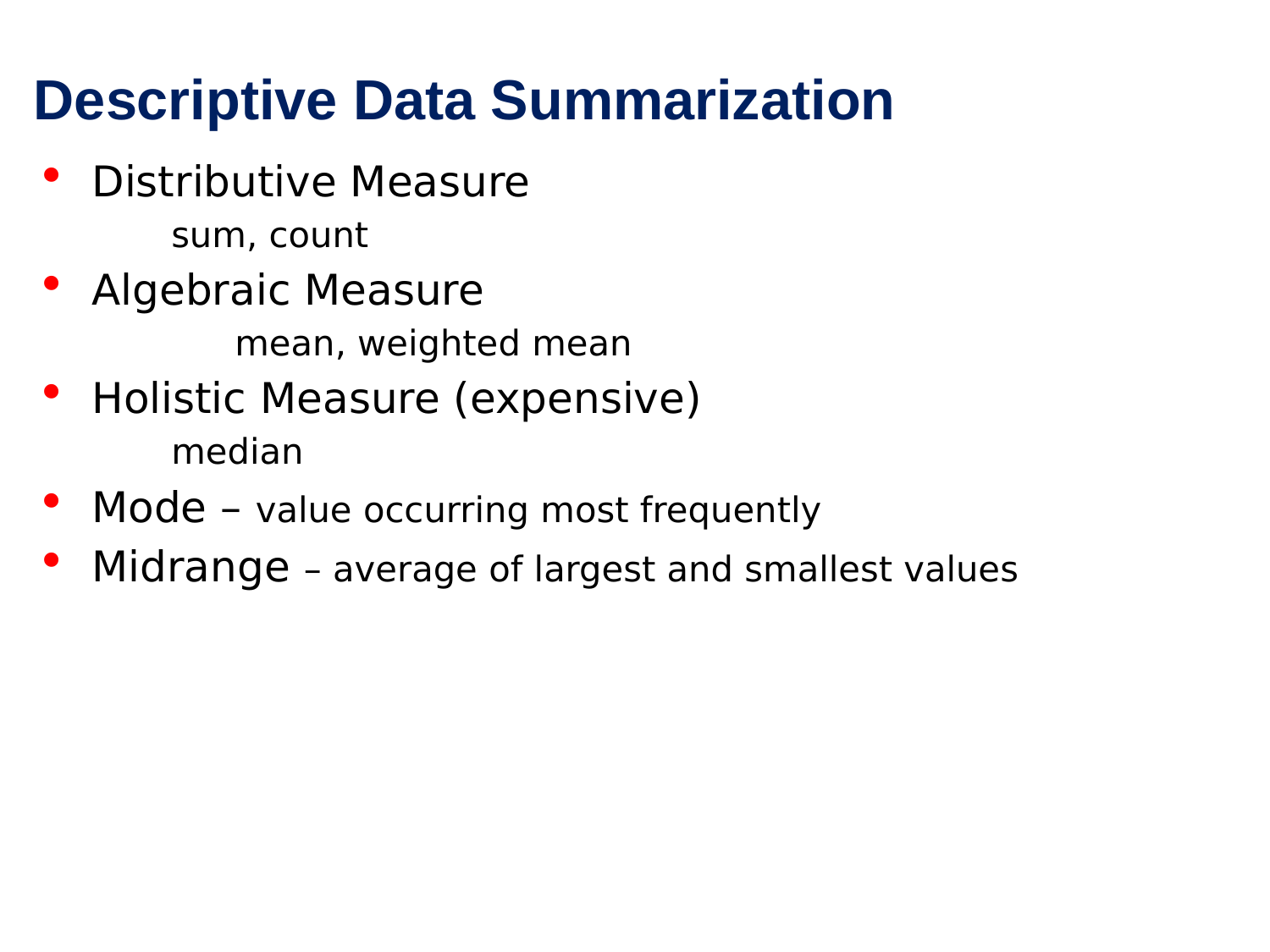

# Descriptive Data Summarization
Distributive Measure
	sum, count
Algebraic Measure
	mean, weighted mean
Holistic Measure (expensive)
	median
Mode – value occurring most frequently
Midrange – average of largest and smallest values